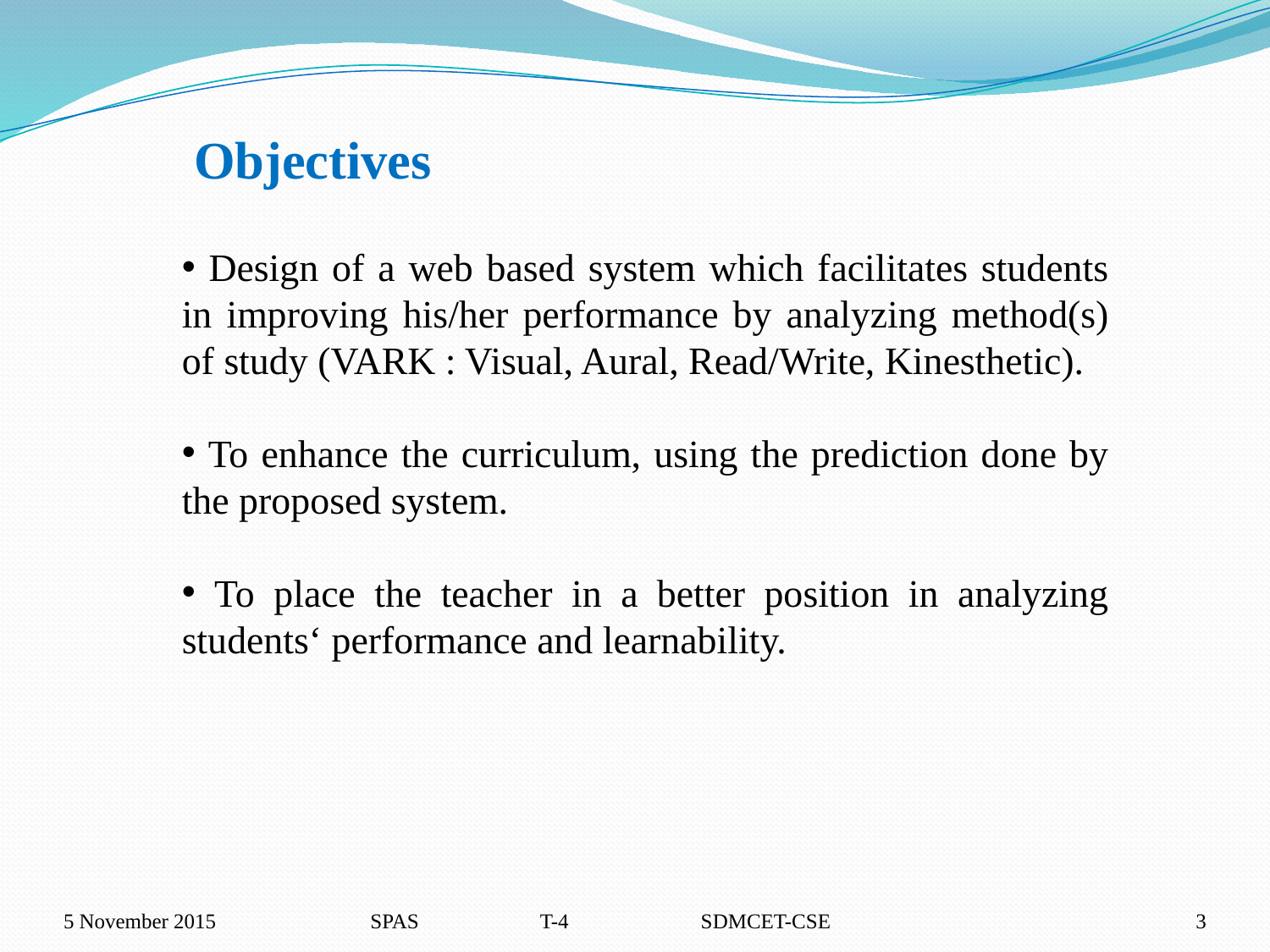

Objectives
 Design of a web based system which facilitates students in improving his/her performance by analyzing method(s) of study (VARK : Visual, Aural, Read/Write, Kinesthetic).

 To enhance the curriculum, using the prediction done by the proposed system.

 To place the teacher in a better position in analyzing students‘ performance and learnability.

5 November 2015
SPAS                       T-4                         SDMCET-CSE
3